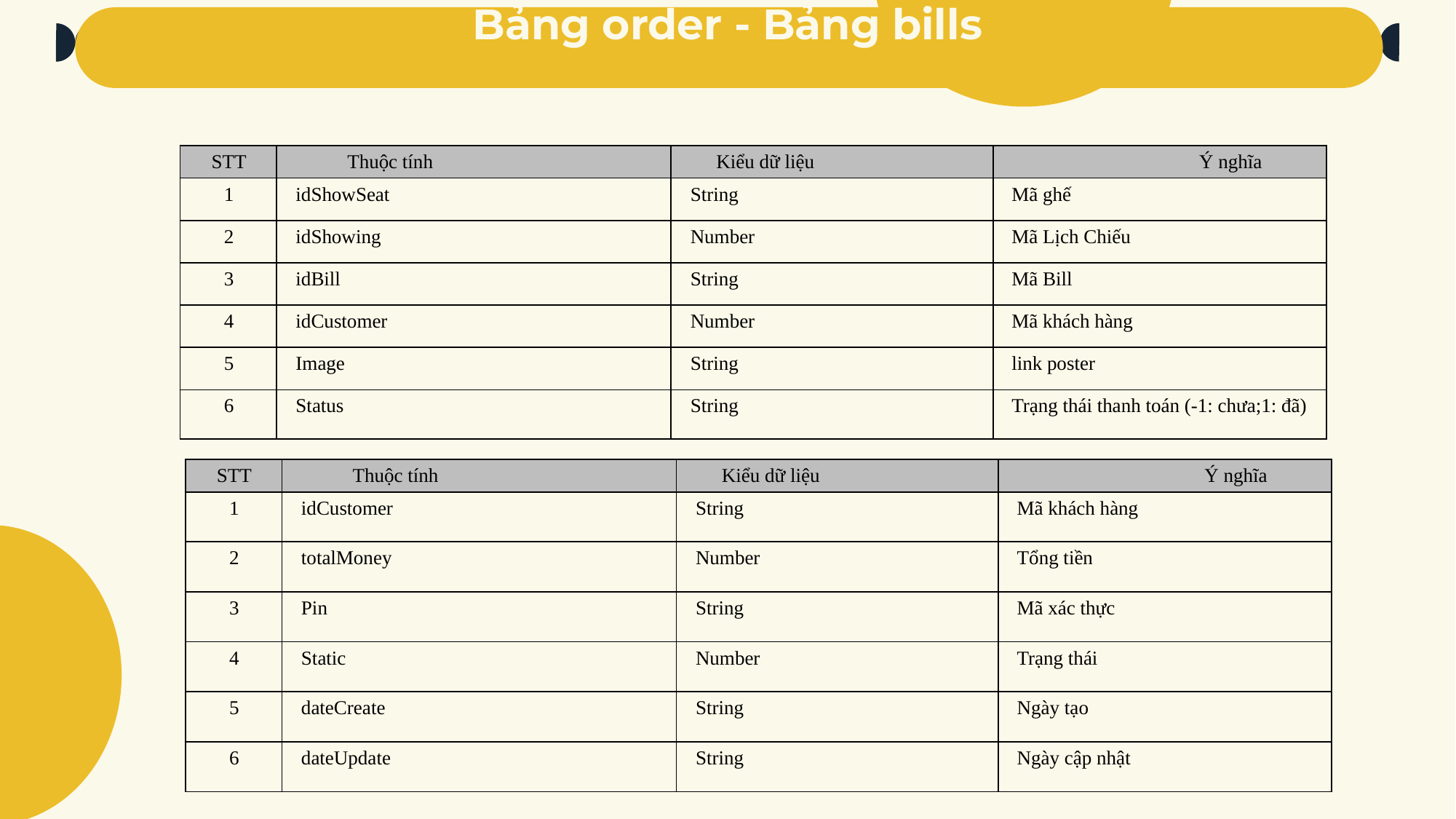

# Bảng order - Bảng bills
| STT | Thuộc tính | Kiểu dữ liệu | Ý nghĩa |
| --- | --- | --- | --- |
| 1 | idShowSeat | String | Mã ghế |
| 2 | idShowing | Number | Mã Lịch Chiếu |
| 3 | idBill | String | Mã Bill |
| 4 | idCustomer | Number | Mã khách hàng |
| 5 | Image | String | link poster |
| 6 | Status | String | Trạng thái thanh toán (-1: chưa;1: đã) |

| STT | Thuộc tính | Kiểu dữ liệu | Ý nghĩa |
| --- | --- | --- | --- |
| 1 | idCustomer | String | Mã khách hàng |
| 2 | totalMoney | Number | Tổng tiền |
| 3 | Pin | String | Mã xác thực |
| 4 | Static | Number | Trạng thái |
| 5 | dateCreate | String | Ngày tạo |
| 6 | dateUpdate | String | Ngày cập nhật |